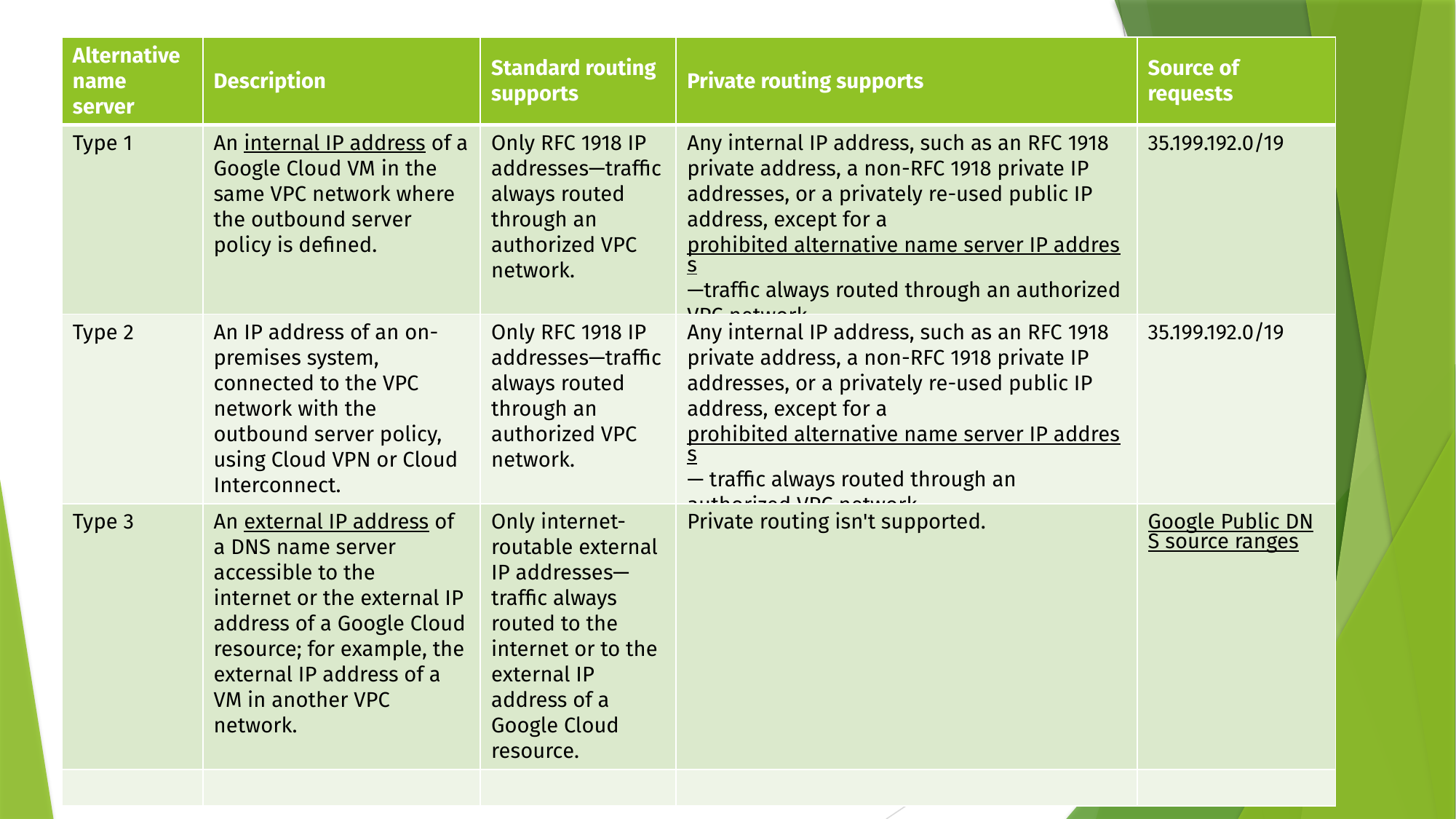

| Alternative name server | Description | Standard routing supports | Private routing supports | Source of requests |
| --- | --- | --- | --- | --- |
| Type 1 | An internal IP address of a Google Cloud VM in the same VPC network where the outbound server policy is defined. | Only RFC 1918 IP addresses—traffic always routed through an authorized VPC network. | Any internal IP address, such as an RFC 1918 private address, a non-RFC 1918 private IP addresses, or a privately re-used public IP address, except for a prohibited alternative name server IP address—traffic always routed through an authorized VPC network. | 35.199.192.0/19 |
| Type 2 | An IP address of an on-premises system, connected to the VPC network with the outbound server policy, using Cloud VPN or Cloud Interconnect. | Only RFC 1918 IP addresses—traffic always routed through an authorized VPC network. | Any internal IP address, such as an RFC 1918 private address, a non-RFC 1918 private IP addresses, or a privately re-used public IP address, except for a prohibited alternative name server IP address— traffic always routed through an authorized VPC network. | 35.199.192.0/19 |
| Type 3 | An external IP address of a DNS name server accessible to the internet or the external IP address of a Google Cloud resource; for example, the external IP address of a VM in another VPC network. | Only internet-routable external IP addresses—traffic always routed to the internet or to the external IP address of a Google Cloud resource. | Private routing isn't supported. | Google Public DNS source ranges |
|  |  |  |  |  |